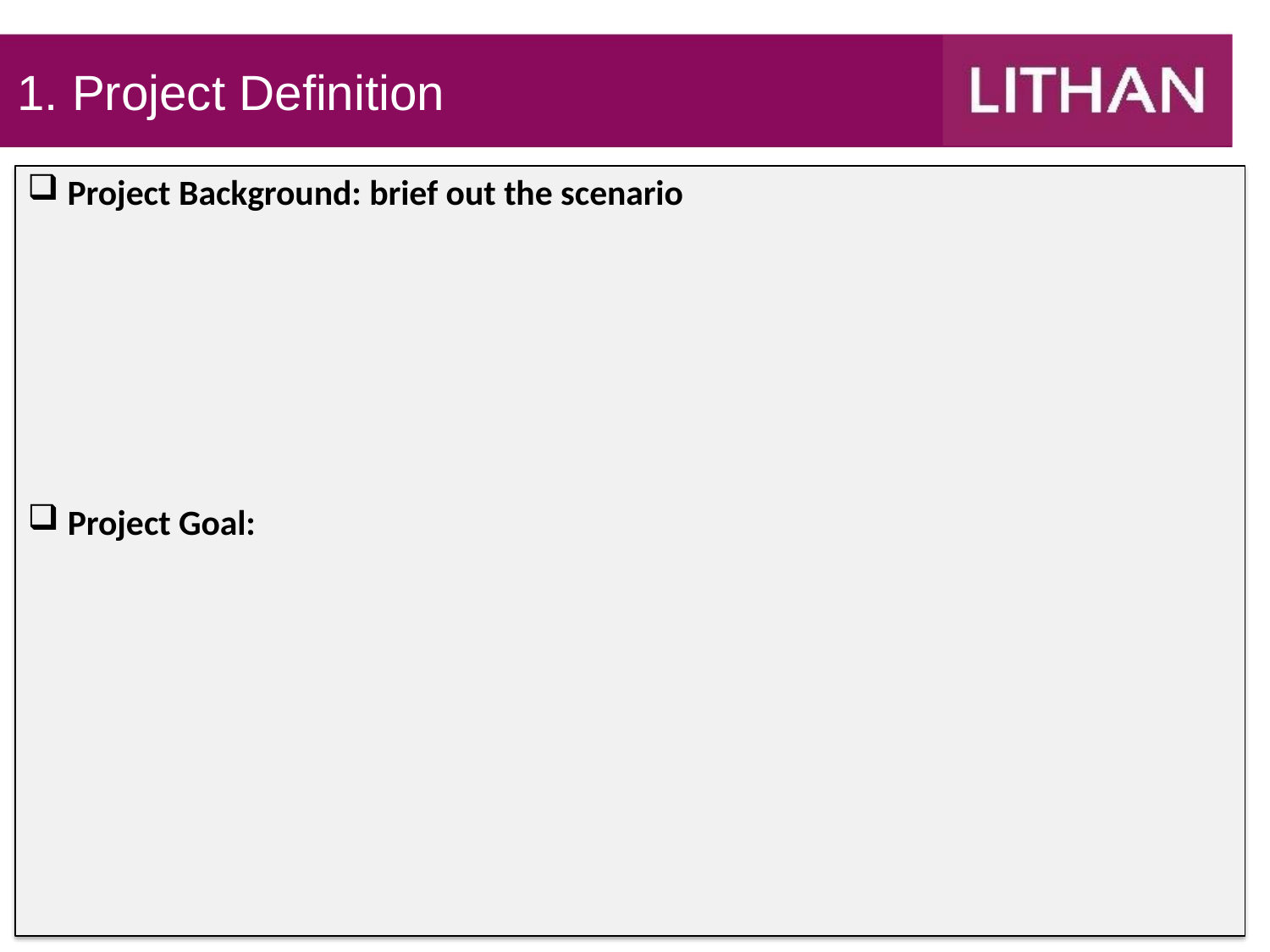

# 1. Project Definition

Project Background: brief out the scenario
Project Goal: